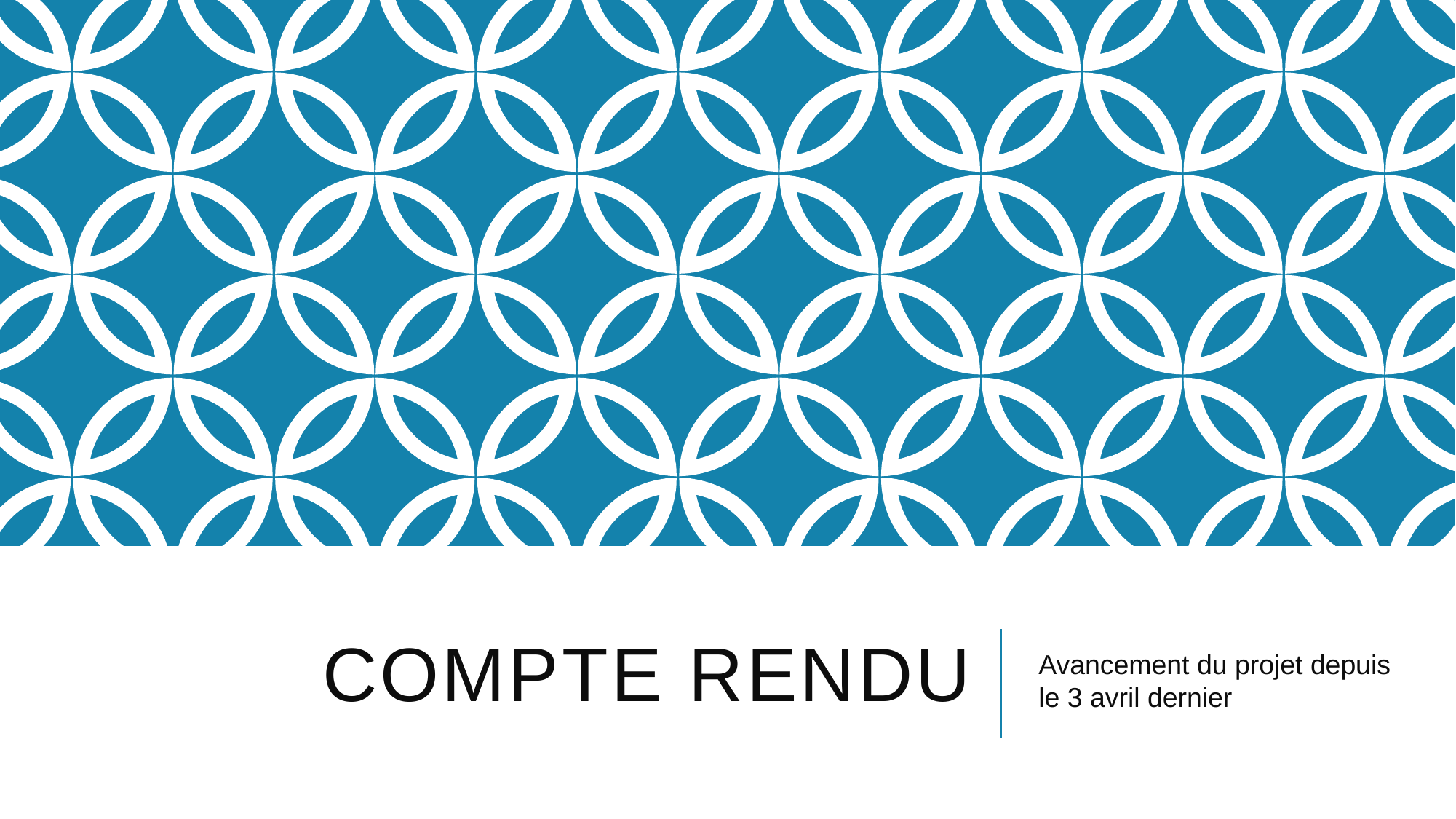

# Compte rendu
Avancement du projet depuis le 3 avril dernier